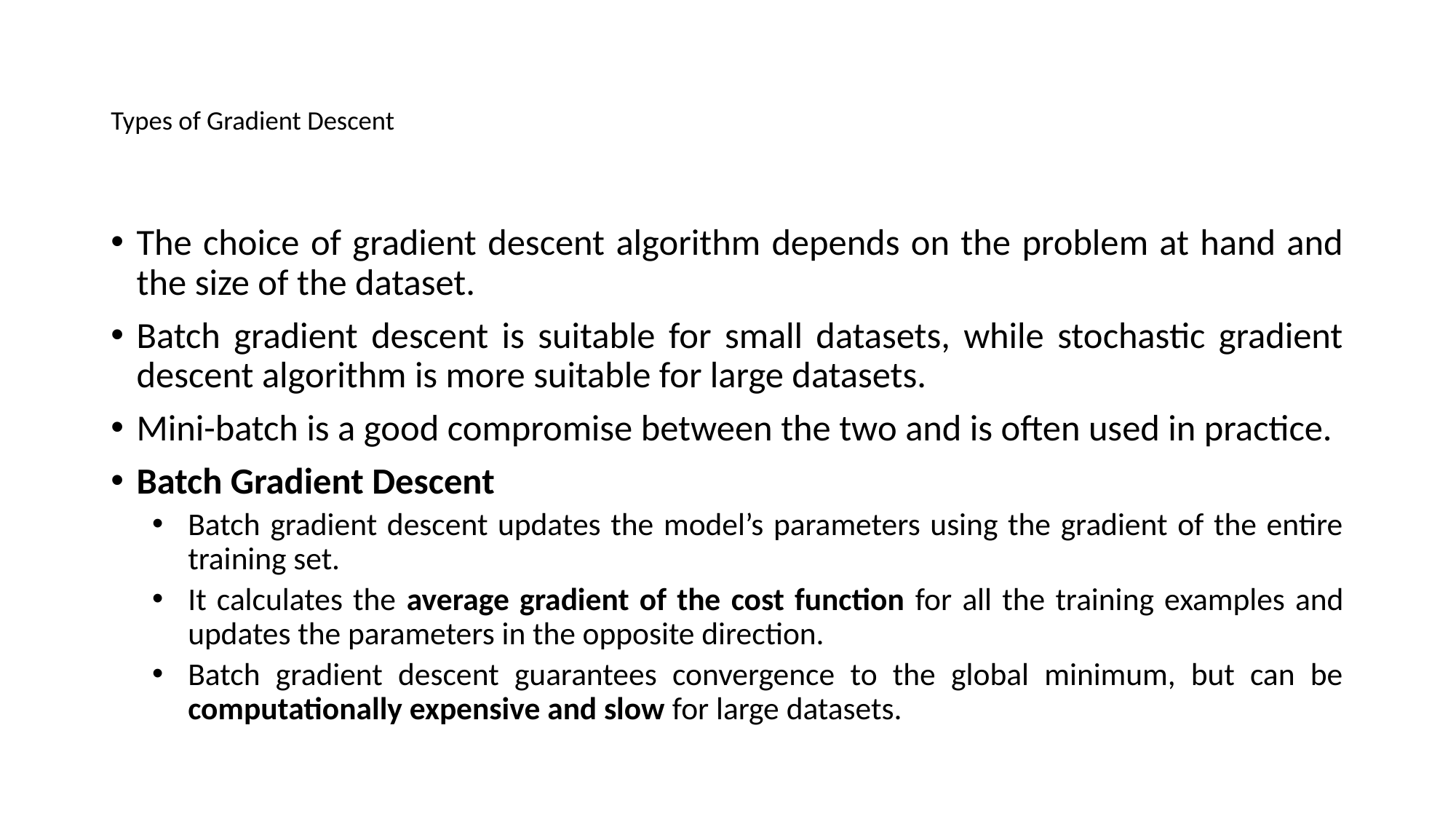

# Types of Gradient Descent
The choice of gradient descent algorithm depends on the problem at hand and the size of the dataset.
Batch gradient descent is suitable for small datasets, while stochastic gradient descent algorithm is more suitable for large datasets.
Mini-batch is a good compromise between the two and is often used in practice.
Batch Gradient Descent
Batch gradient descent updates the model’s parameters using the gradient of the entire training set.
It calculates the average gradient of the cost function for all the training examples and updates the parameters in the opposite direction.
Batch gradient descent guarantees convergence to the global minimum, but can be computationally expensive and slow for large datasets.